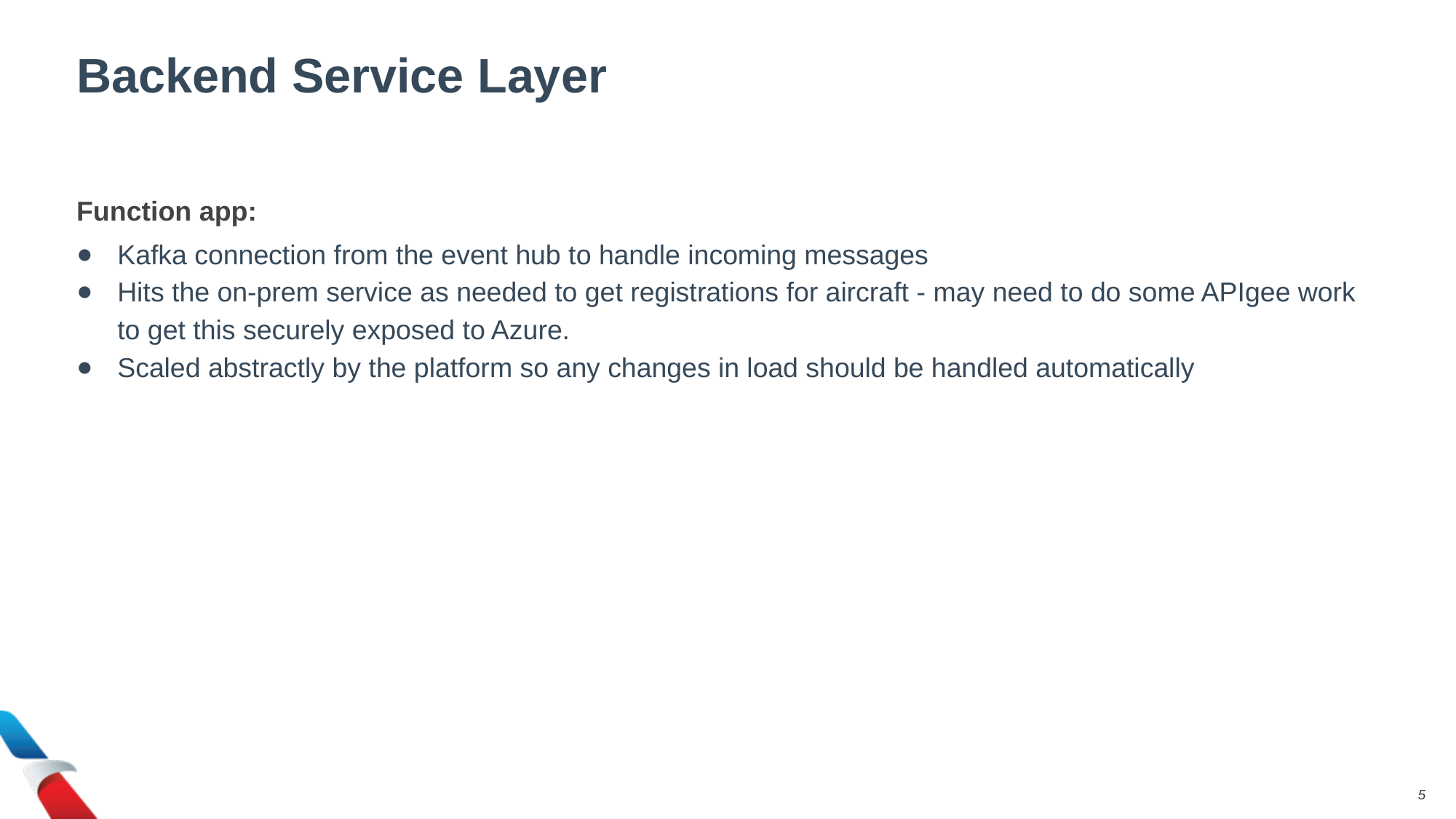

Backend Service Layer
Function app:
Kafka connection from the event hub to handle incoming messages
Hits the on-prem service as needed to get registrations for aircraft - may need to do some APIgee work to get this securely exposed to Azure.
Scaled abstractly by the platform so any changes in load should be handled automatically